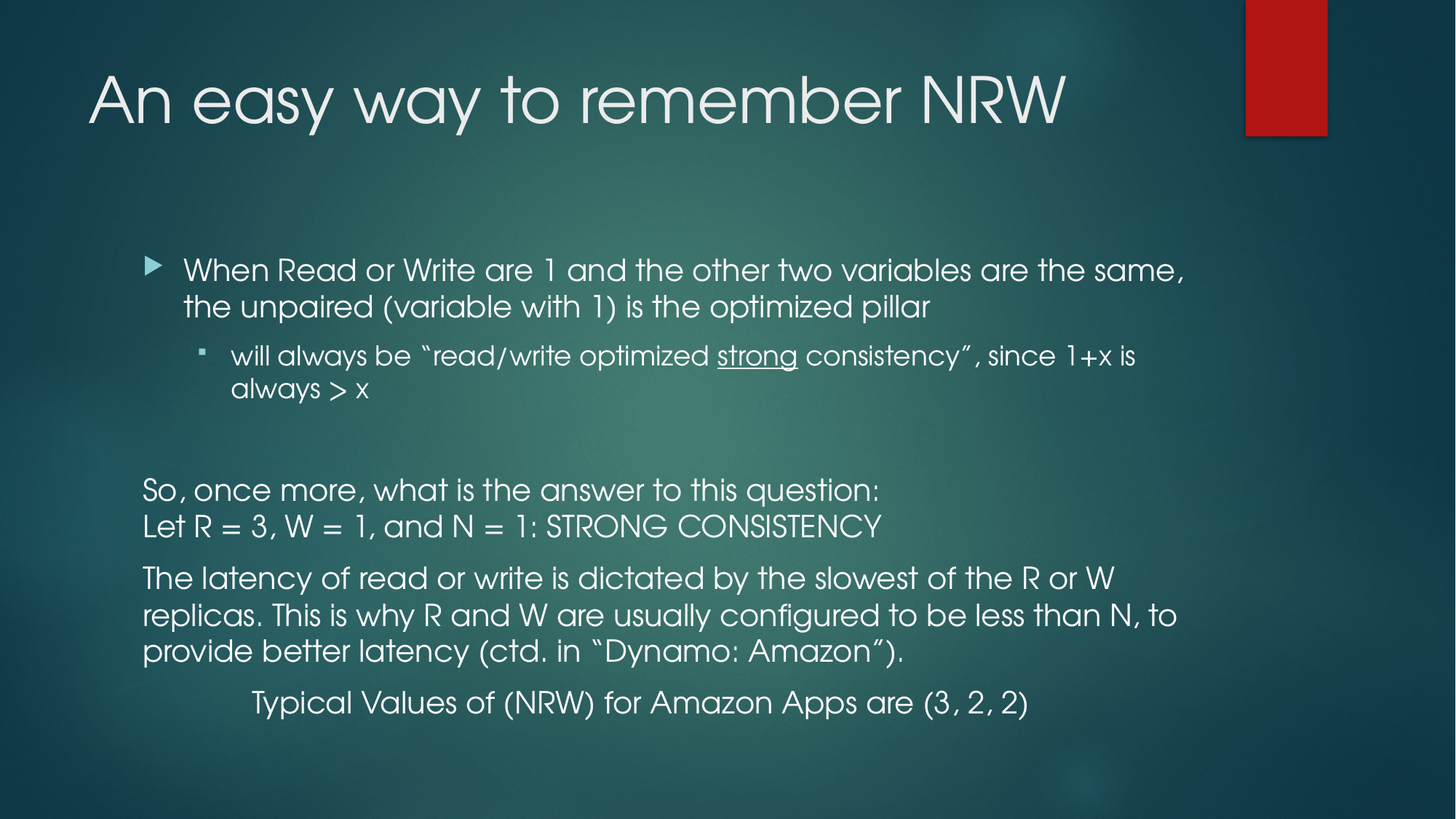

# An easy way to remember NRW
When Read or Write are 1 and the other two variables are the same, the unpaired (variable with 1) is the optimized pillar
will always be “read/write optimized strong consistency”, since 1+x is always > x

So, once more, what is the answer to this question:
Let R = 3, W = 1, and N = 1: STRONG CONSISTENCY
The latency of read or write is dictated by the slowest of the R or W replicas. This is why R and W are usually configured to be less than N, to provide better latency (ctd. in “Dynamo: Amazon”).
	Typical Values of (NRW) for Amazon Apps are (3, 2, 2)